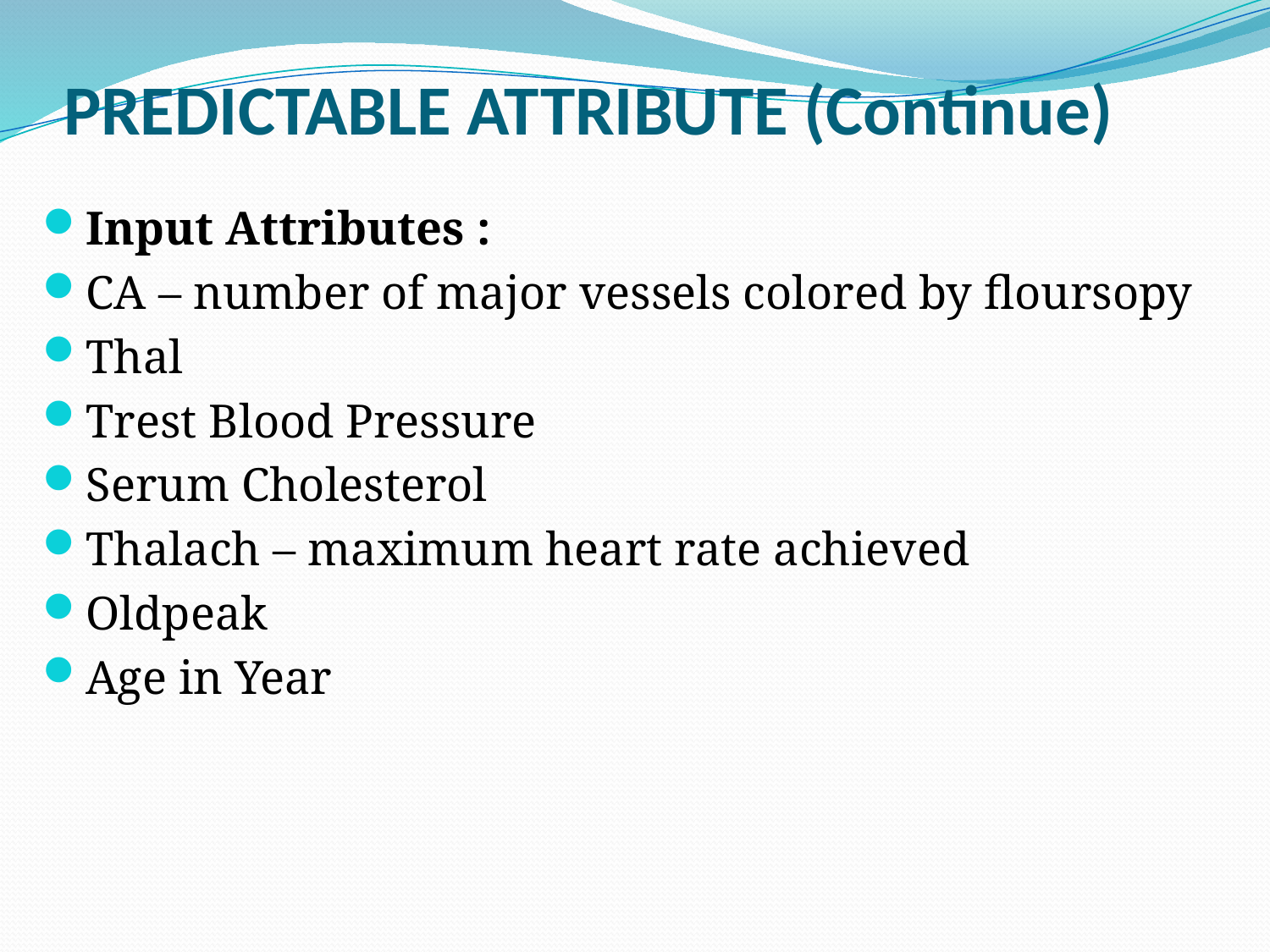

# PREDICTABLE ATTRIBUTE (Continue)

Input Attributes :
CA – number of major vessels colored by floursopy
Thal
Trest Blood Pressure
Serum Cholesterol
Thalach – maximum heart rate achieved
Oldpeak
Age in Year